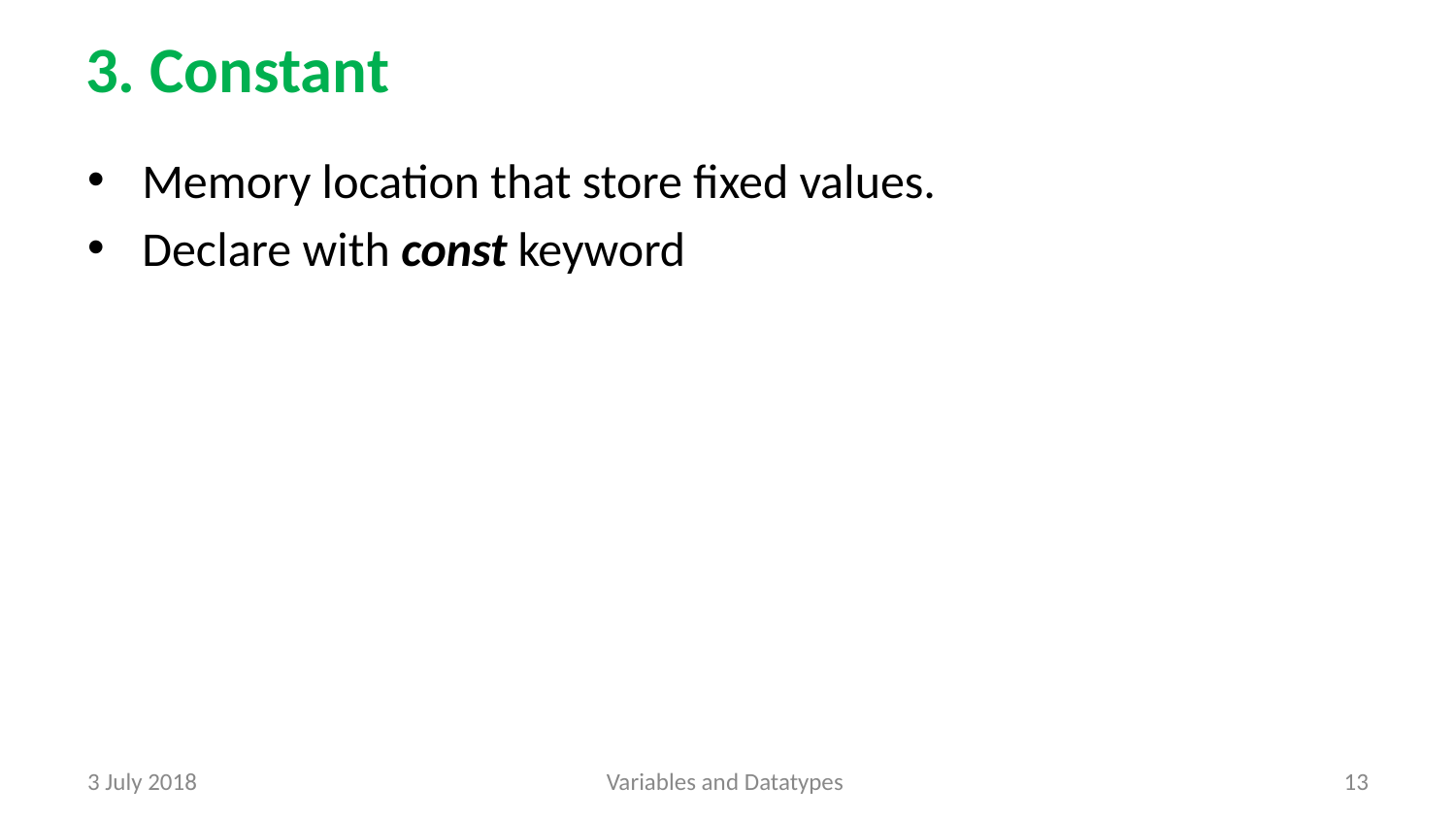

# 3. Constant
Memory location that store fixed values.
Declare with const keyword
3 July 2018
Variables and Datatypes
13